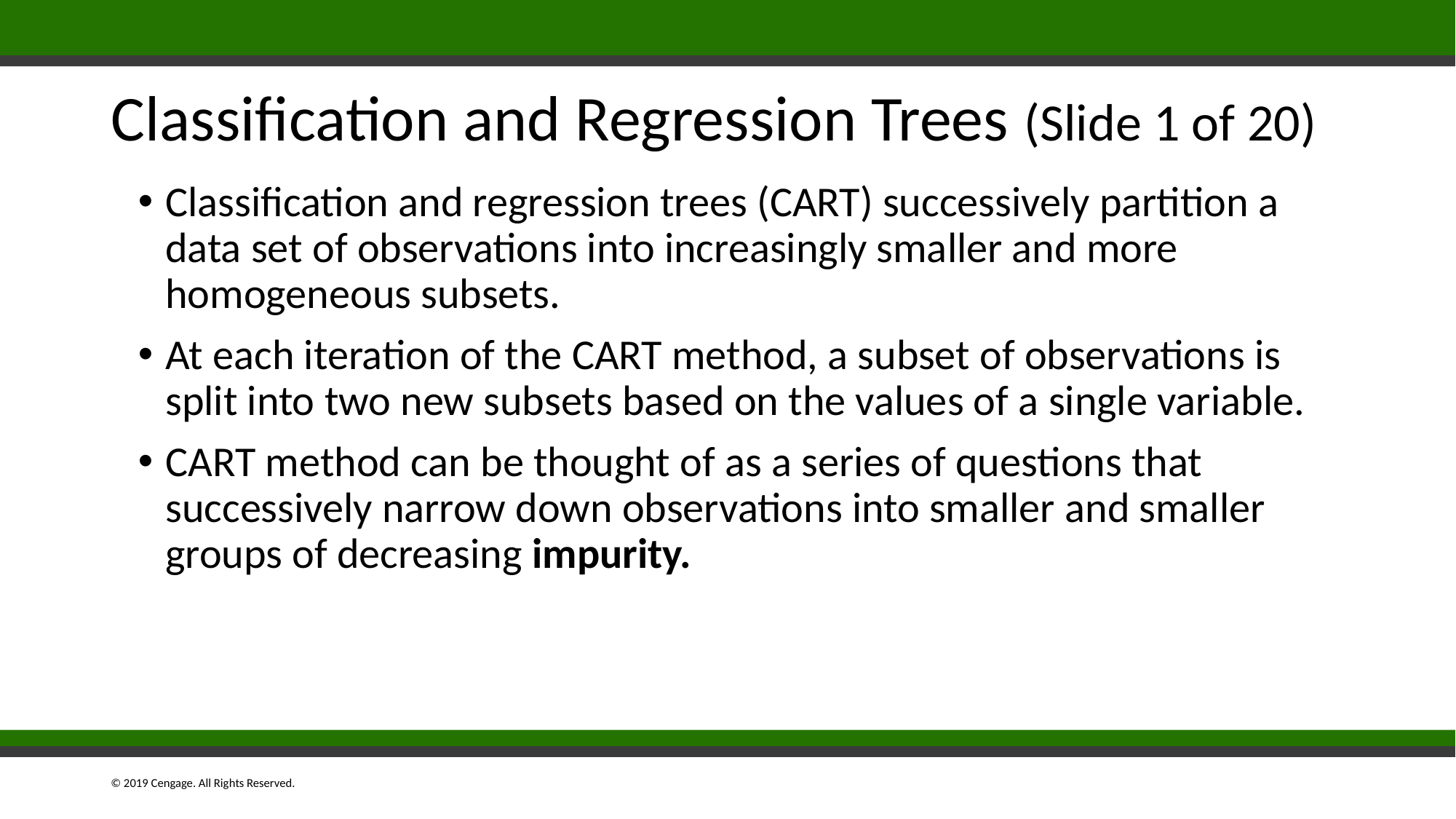

# Classification and Regression Trees (Slide 1 of 20)
Classification and regression trees (CART) successively partition a data set of observations into increasingly smaller and more homogeneous subsets.
At each iteration of the CART method, a subset of observations is split into two new subsets based on the values of a single variable.
CART method can be thought of as a series of questions that successively narrow down observations into smaller and smaller groups of decreasing impurity.